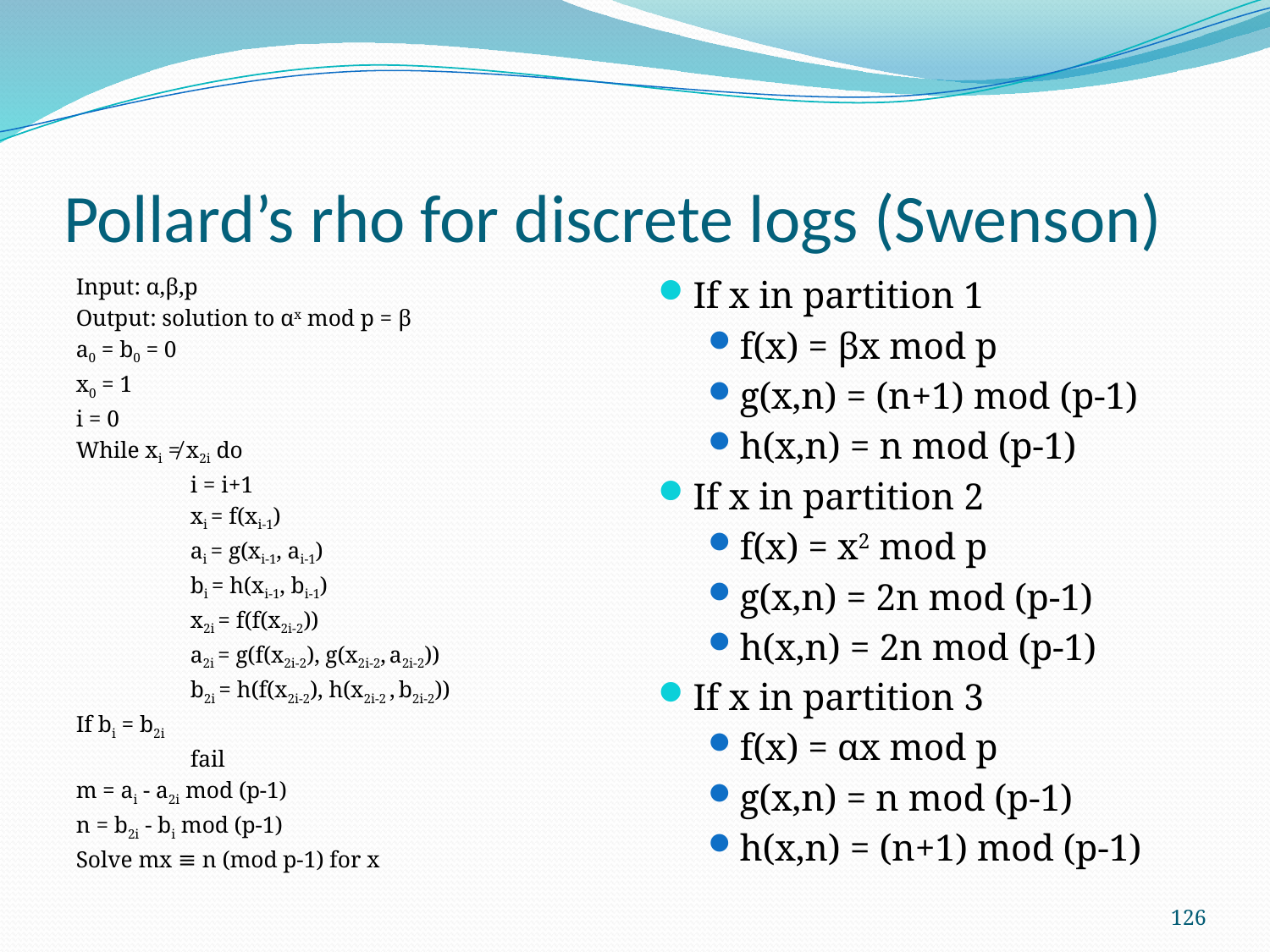

# Pollard’s rho for discrete logs (Swenson)
Input: α,β,p
Output: solution to αx mod p = β
a0 = b0 = 0
x0 = 1
i = 0
While xi ≠ x2i do
	i = i+1
	xi = f(xi-1)
	ai = g(xi-1, ai-1)
	bi = h(xi-1, bi-1)
	x2i = f(f(x2i-2))
	a2i = g(f(x2i-2), g(x2i-2, a2i-2))
	b2i = h(f(x2i-2), h(x2i-2 , b2i-2))
If bi = b2i
	fail
m = ai - a2i mod (p-1)
n = b2i - bi mod (p-1)
Solve mx ≡ n (mod p-1) for x
If x in partition 1
f(x) = βx mod p
g(x,n) = (n+1) mod (p-1)
h(x,n) = n mod (p-1)
If x in partition 2
f(x) = x2 mod p
g(x,n) = 2n mod (p-1)
h(x,n) = 2n mod (p-1)
If x in partition 3
f(x) = αx mod p
g(x,n) = n mod (p-1)
h(x,n) = (n+1) mod (p-1)

126